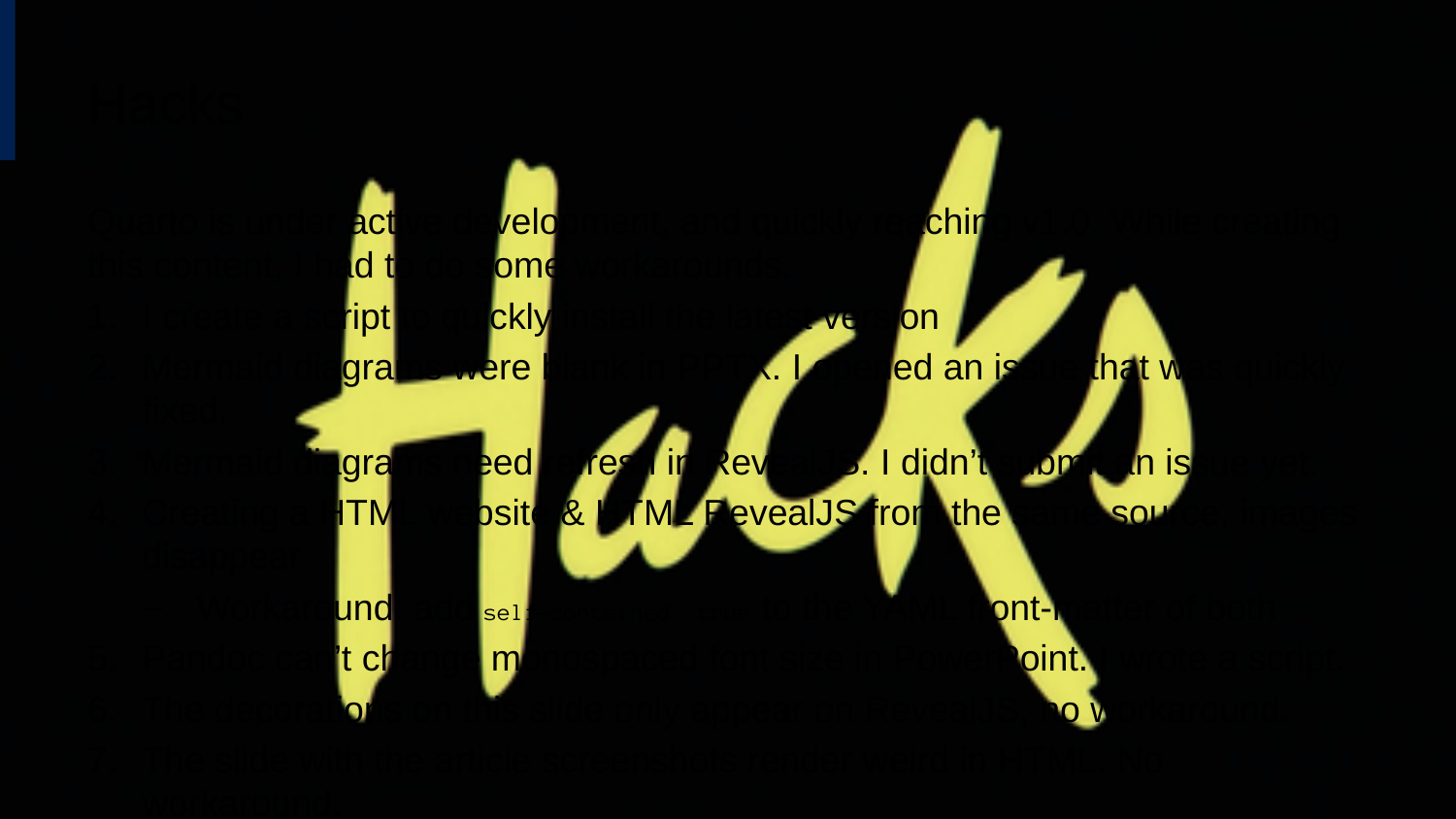

# Hacks
Quarto is under active development, and quickly reaching v1.0. While creating this content, I had to do some workarounds.
I create a script to quickly install the latest version
Mermaid diagrams were blank in PPTX. I opened an issue that was quickly fixed.
Mermaid diagrams need refresh in RevealJS. I didn’t submit an issue yet.
Creating a HTML website & HTML RevealJS from the same source, images disappear
Workaround: add self-contained: true to the YAML front-matter of both
Pandoc can’t change monospaced font size in PowerPoint. I wrote a script.
The decorations on this slide only appear on RevealJS, no workaround.
The slide with the article screenshots render weird in HTML. No workaround.